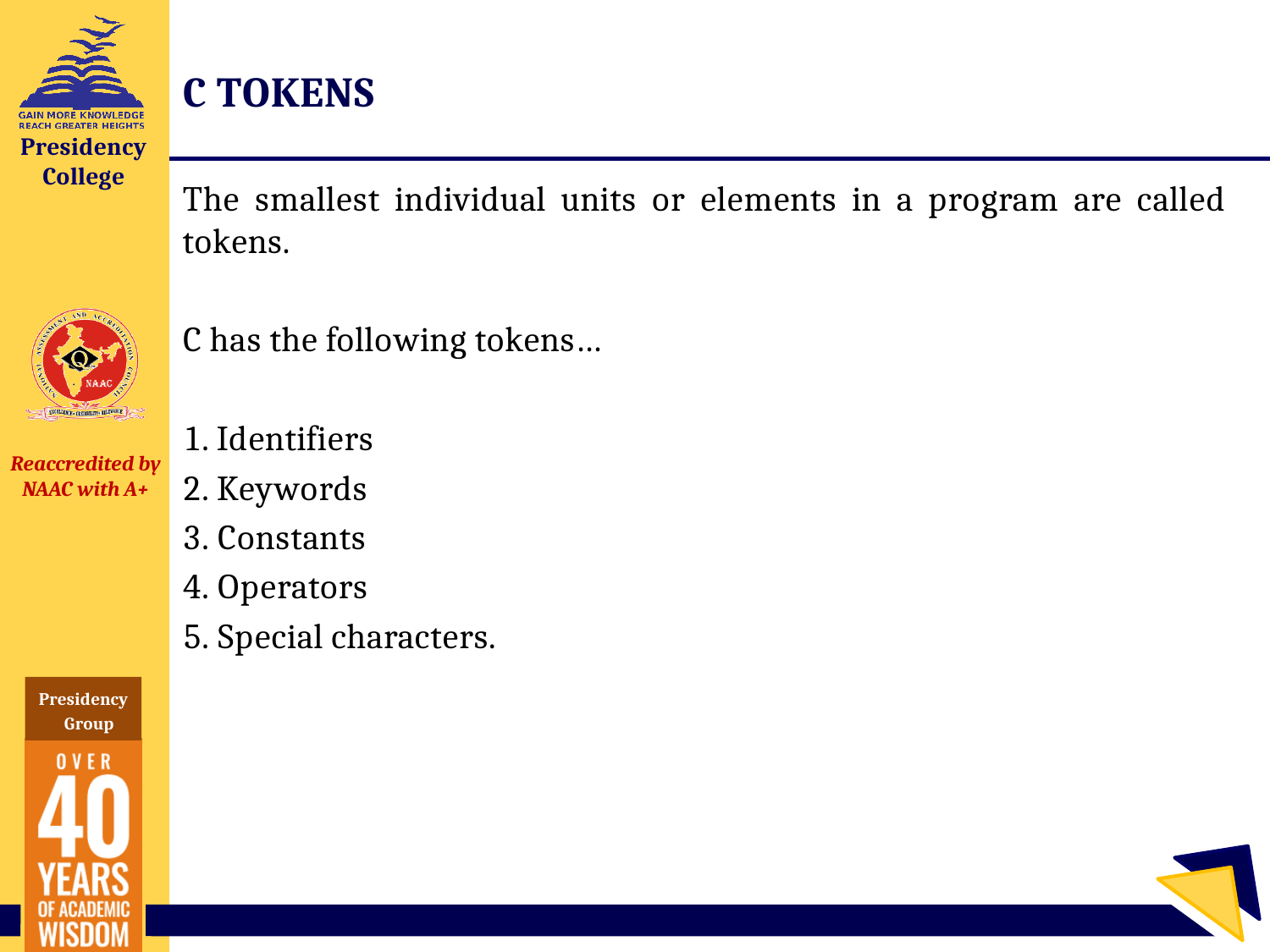

# C TOKENS
The smallest individual units or elements in a program are called tokens.

C has the following tokens…

1. Identifiers
2. Keywords
3. Constants
4. Operators
5. Special characters.